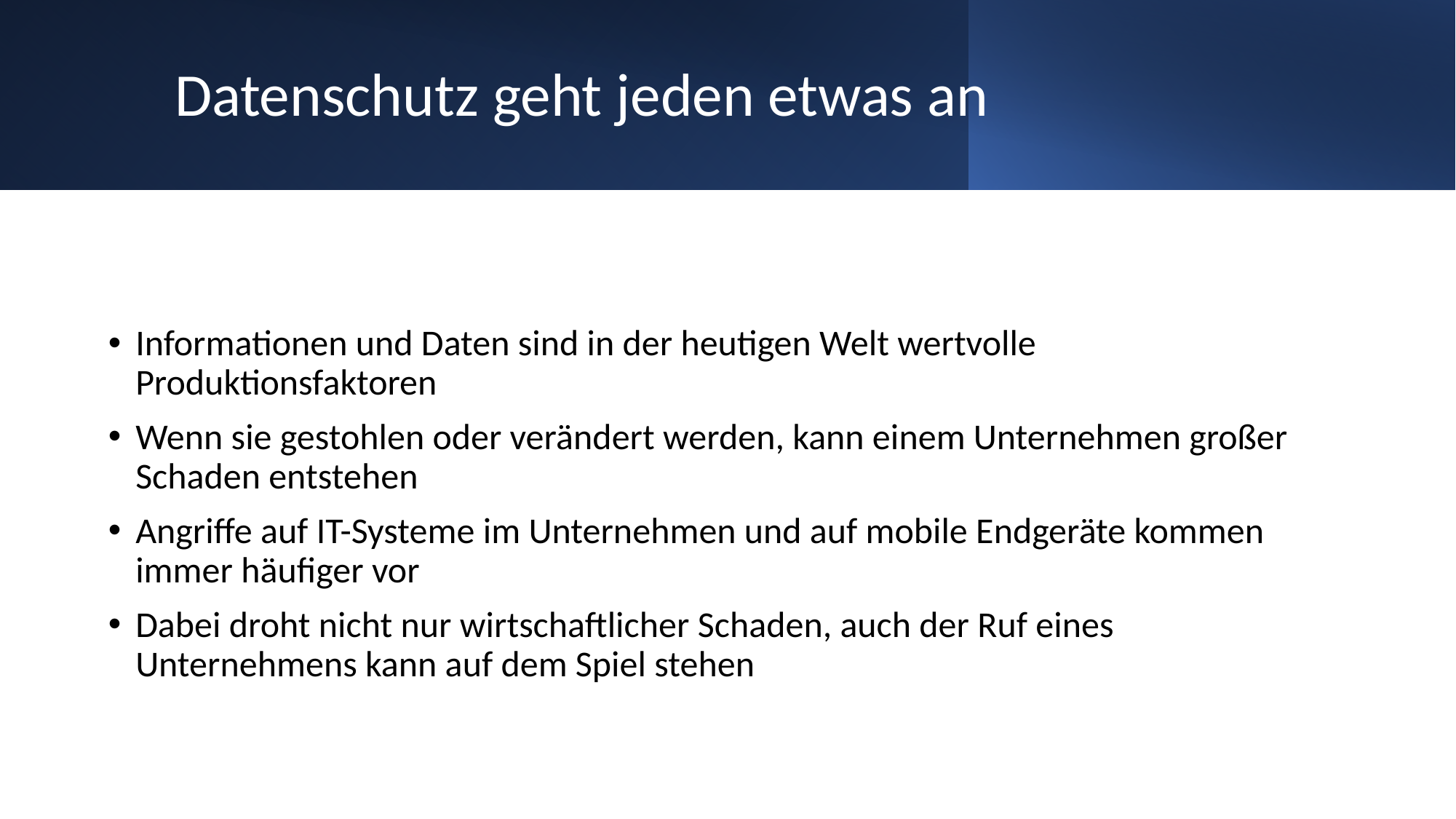

# Datenschutz geht jeden etwas an
Informationen und Daten sind in der heutigen Welt wertvolle Produktionsfaktoren
Wenn sie gestohlen oder verändert werden, kann einem Unternehmen großer Schaden entstehen
Angriffe auf IT-Systeme im Unternehmen und auf mobile Endgeräte kommen immer häufiger vor
Dabei droht nicht nur wirtschaftlicher Schaden, auch der Ruf eines Unternehmens kann auf dem Spiel stehen